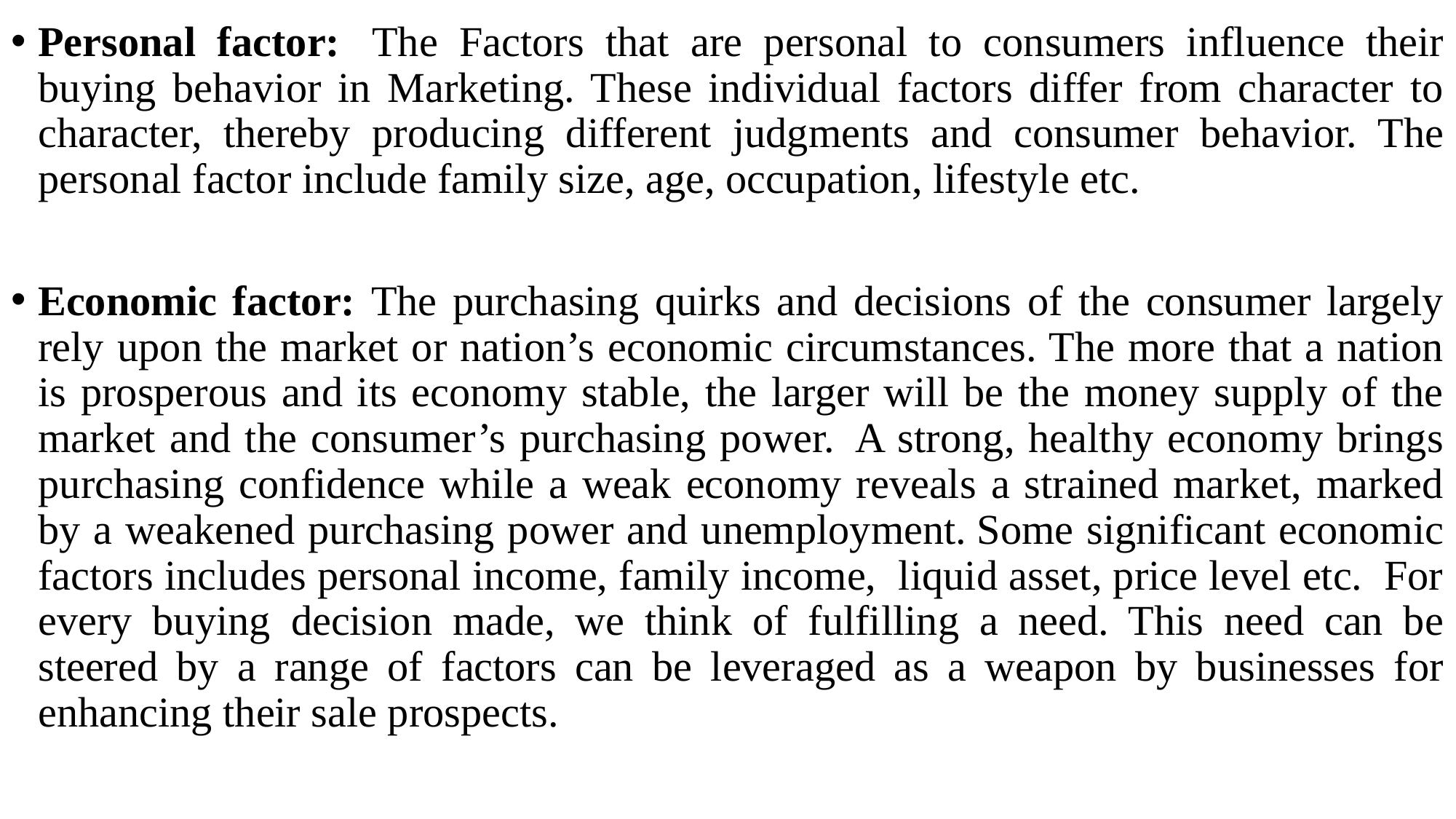

Personal factor:  The Factors that are personal to consumers influence their buying behavior in Marketing. These individual factors differ from character to character, thereby producing different judgments and consumer behavior. The personal factor include family size, age, occupation, lifestyle etc.

Economic factor: The purchasing quirks and decisions of the consumer largely rely upon the market or nation’s economic circumstances. The more that a nation is prosperous and its economy stable, the larger will be the money supply of the market and the consumer’s purchasing power.  A strong, healthy economy brings purchasing confidence while a weak economy reveals a strained market, marked by a weakened purchasing power and unemployment. Some significant economic factors includes personal income, family income,  liquid asset, price level etc.  For every buying decision made, we think of fulfilling a need. This need can be steered by a range of factors can be leveraged as a weapon by businesses for enhancing their sale prospects.